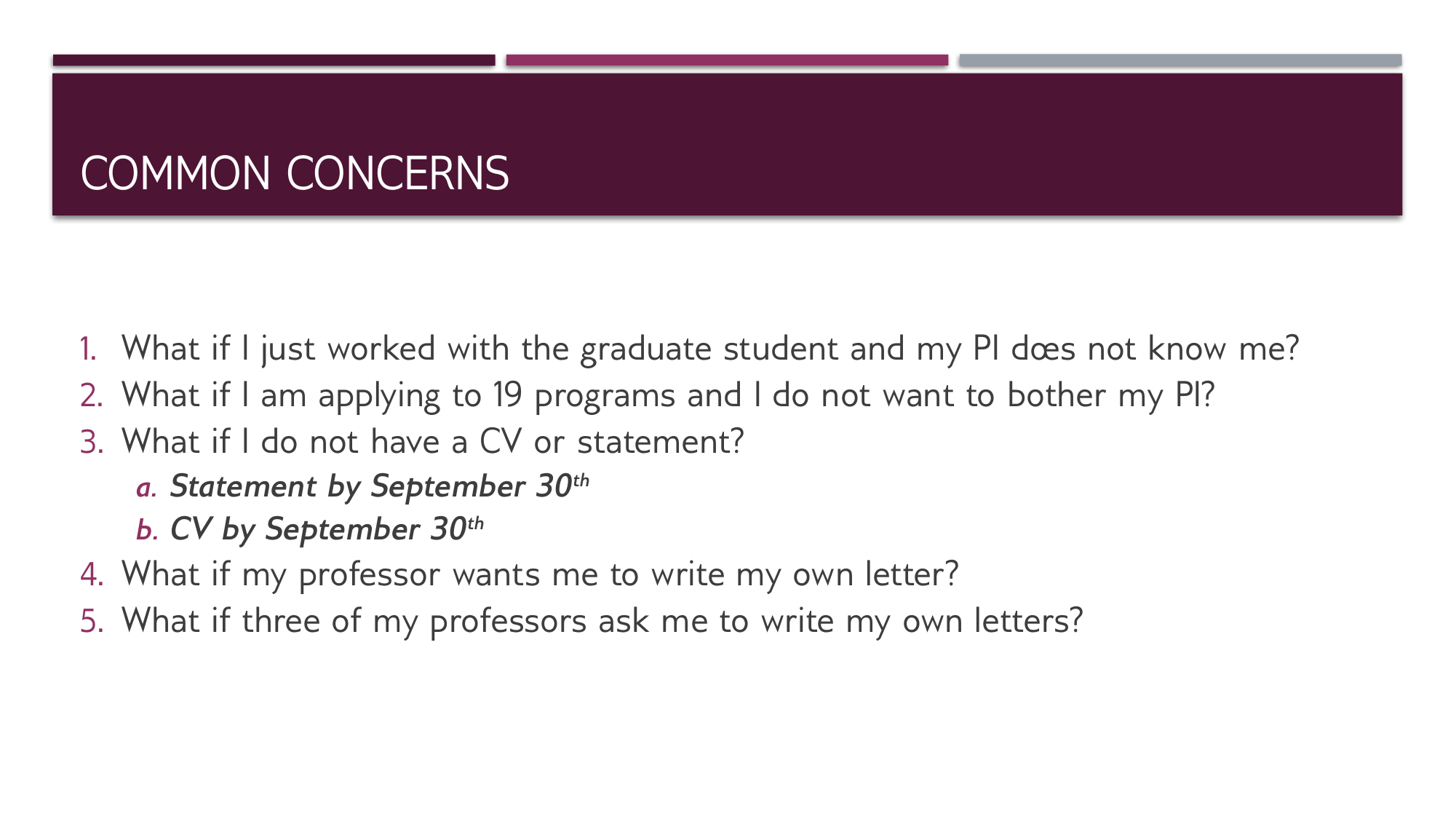

# Common Concerns
What if I just worked with the graduate student and my PI does not know me?
What if I am applying to 19 programs and I do not want to bother my PI?
What if I do not have a CV or statement?
Statement by September 30th
CV by September 30th
What if my professor wants me to write my own letter?
What if three of my professors ask me to write my own letters?